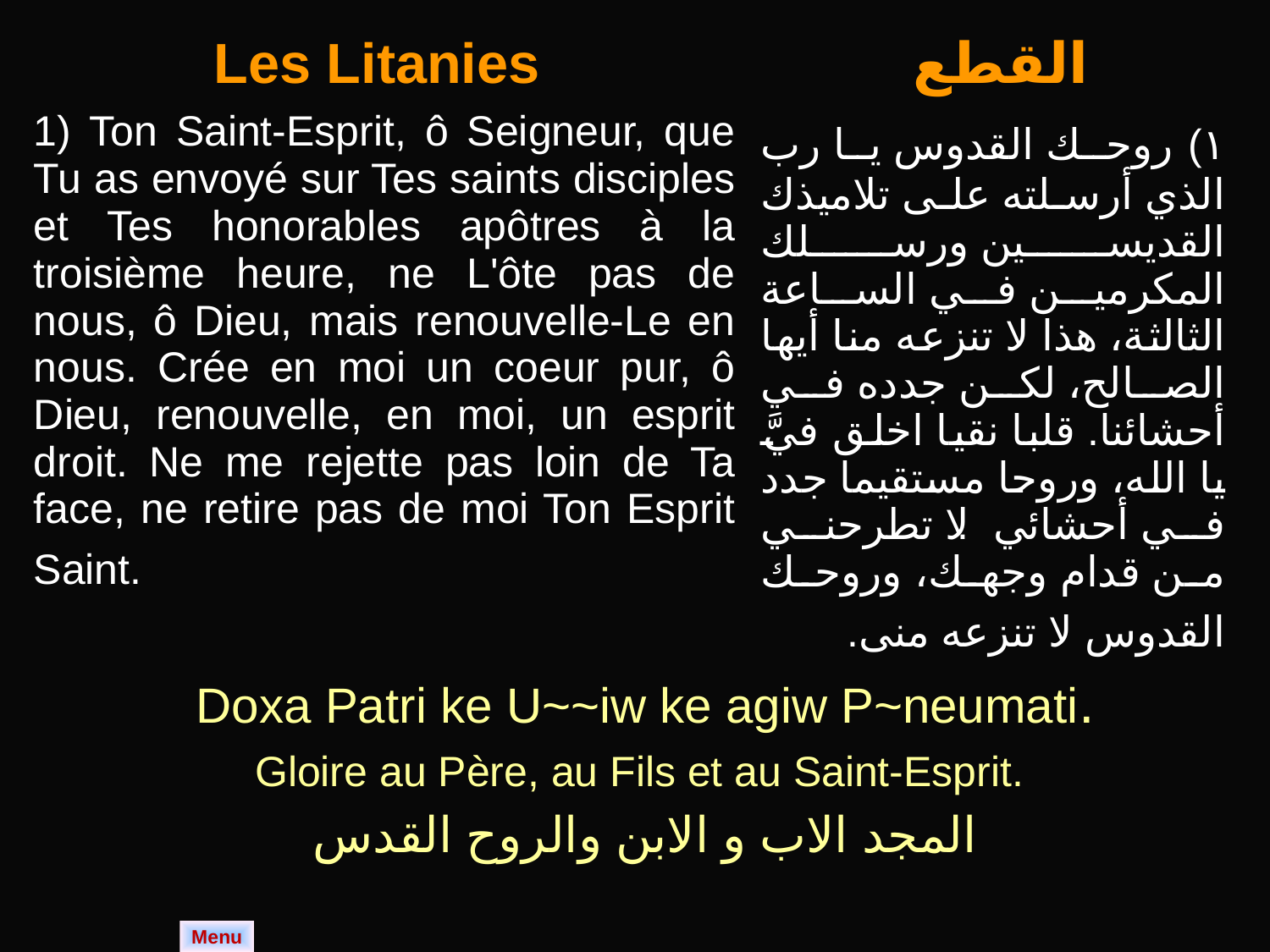

| Les Litanies | القطع |
| --- | --- |
| 1) Ton Saint-Esprit, ô Seigneur, que Tu as envoyé sur Tes saints disciples et Tes honorables apôtres à la troisième heure, ne L'ôte pas de nous, ô Dieu, mais renouvelle-Le en nous. Crée en moi un coeur pur, ô Dieu, renouvelle, en moi, un esprit droit. Ne me rejette pas loin de Ta face, ne retire pas de moi Ton Esprit Saint. | ۱) روحك القدوس يا رب الذي أرسلته على تلاميذك القديسين ورسلك المكرمين في الساعة الثالثة، هذا لا تنزعه منا أيها الصالح، لكن جدده في أحشائنا. قلبا نقيا اخلق فيَّ يا الله، وروحا مستقيما جدد في أحشائي. لا تطرحني من قدام وجهك، وروحك القدوس لا تنزعه منى. |
| Doxa Patri ke U~~iw ke agiw P~neumati. |
| --- |
| Gloire au Père, au Fils et au Saint-Esprit. |
| المجد الاب و الابن والروح القدس |
Menu